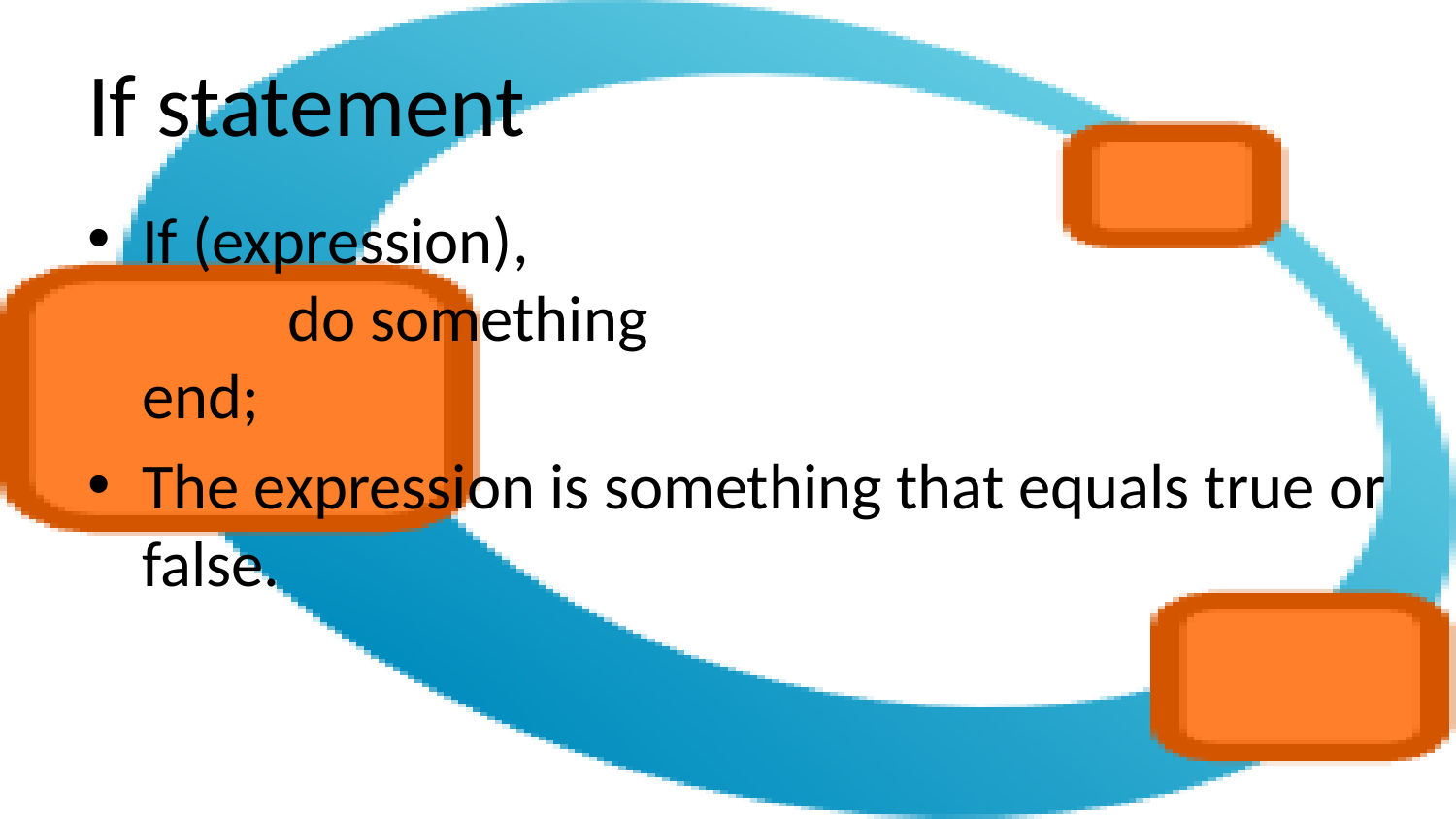

# If statement
If (expression),
	do something
end;
The expression is something that equals true or false.